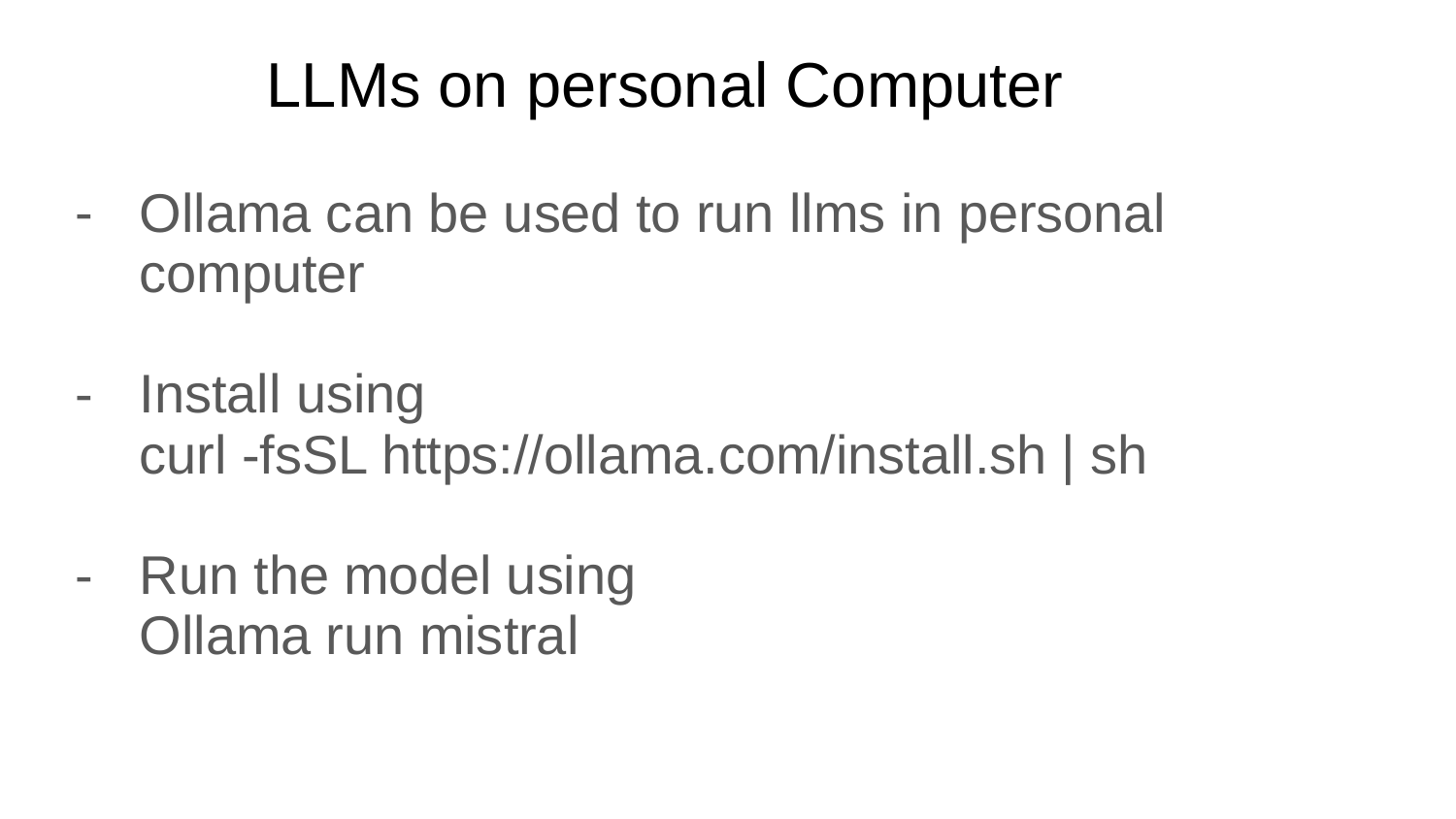

# LLMs on personal Computer
Ollama can be used to run llms in personal computer
Install using
curl -fsSL https://ollama.com/install.sh | sh
Run the model using
Ollama run mistral